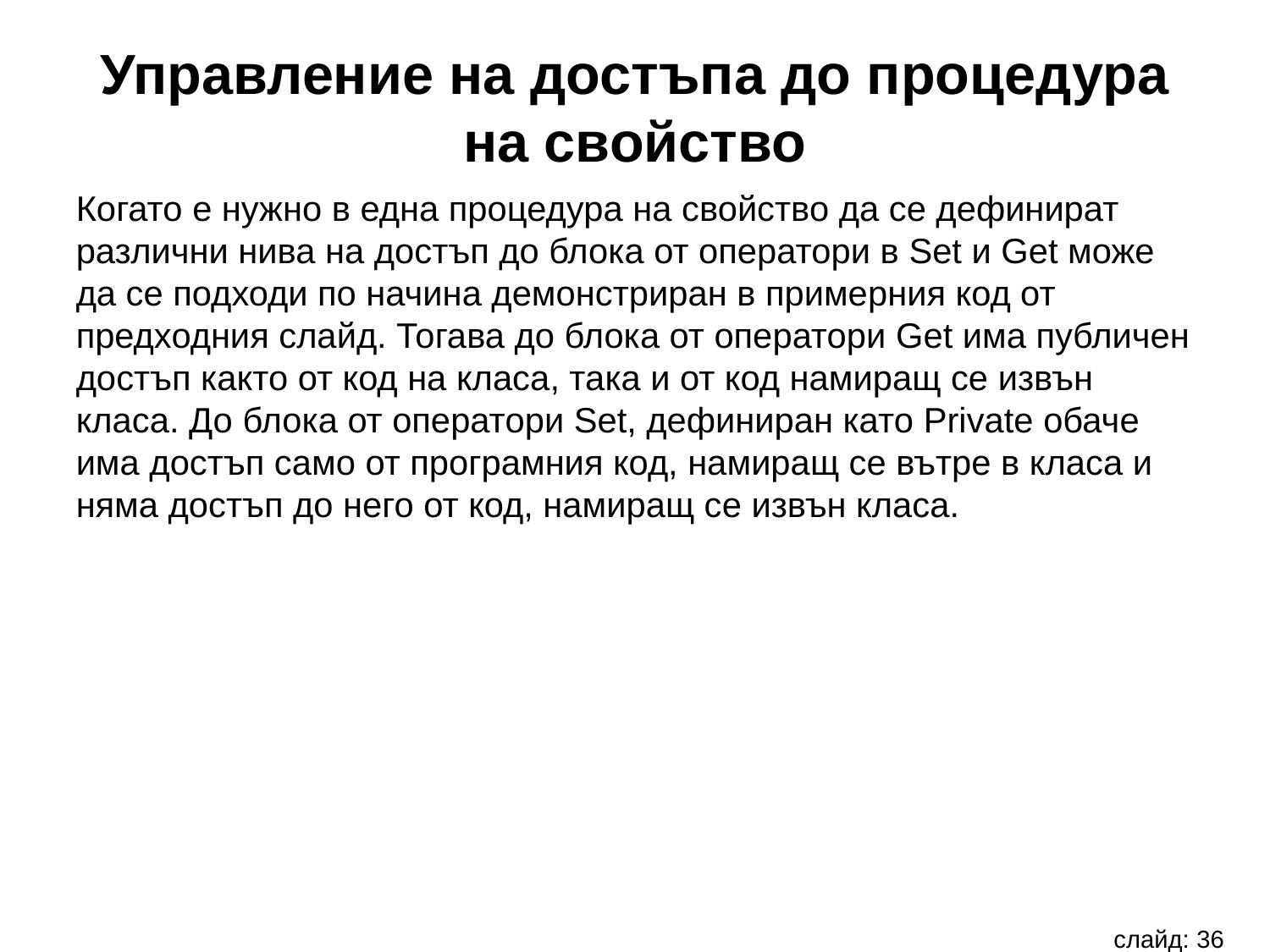

Управление на достъпа до процедура на свойство
Когато е нужно в една процедура на свойство да се дефинират различни нива на достъп до блока от оператори в Set и Get може да се подходи по начина демонстриран в примерния код от предходния слайд. Тогава до блока от оператори Get има публичен достъп както от код на класа, така и от код намиращ се извън класа. До блока от оператори Set, дефиниран като Private обаче има достъп само от програмния код, намиращ се вътре в класа и няма достъп до него от код, намиращ се извън класа.